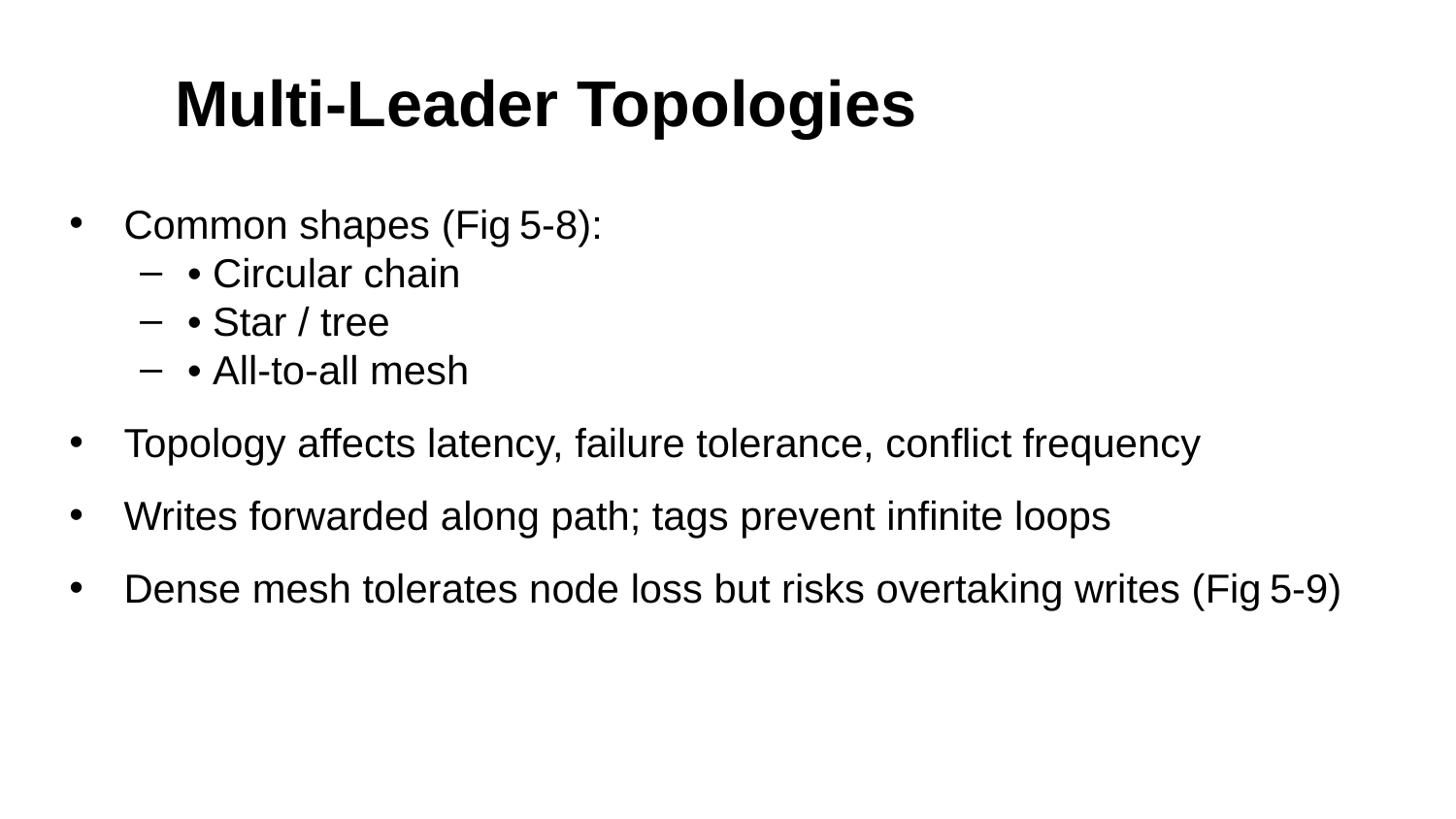

# Multi‑Leader Topologies
Common shapes (Fig 5‑8):
• Circular chain
• Star / tree
• All‑to‑all mesh
Topology affects latency, failure tolerance, conflict frequency
Writes forwarded along path; tags prevent infinite loops
Dense mesh tolerates node loss but risks overtaking writes (Fig 5‑9)